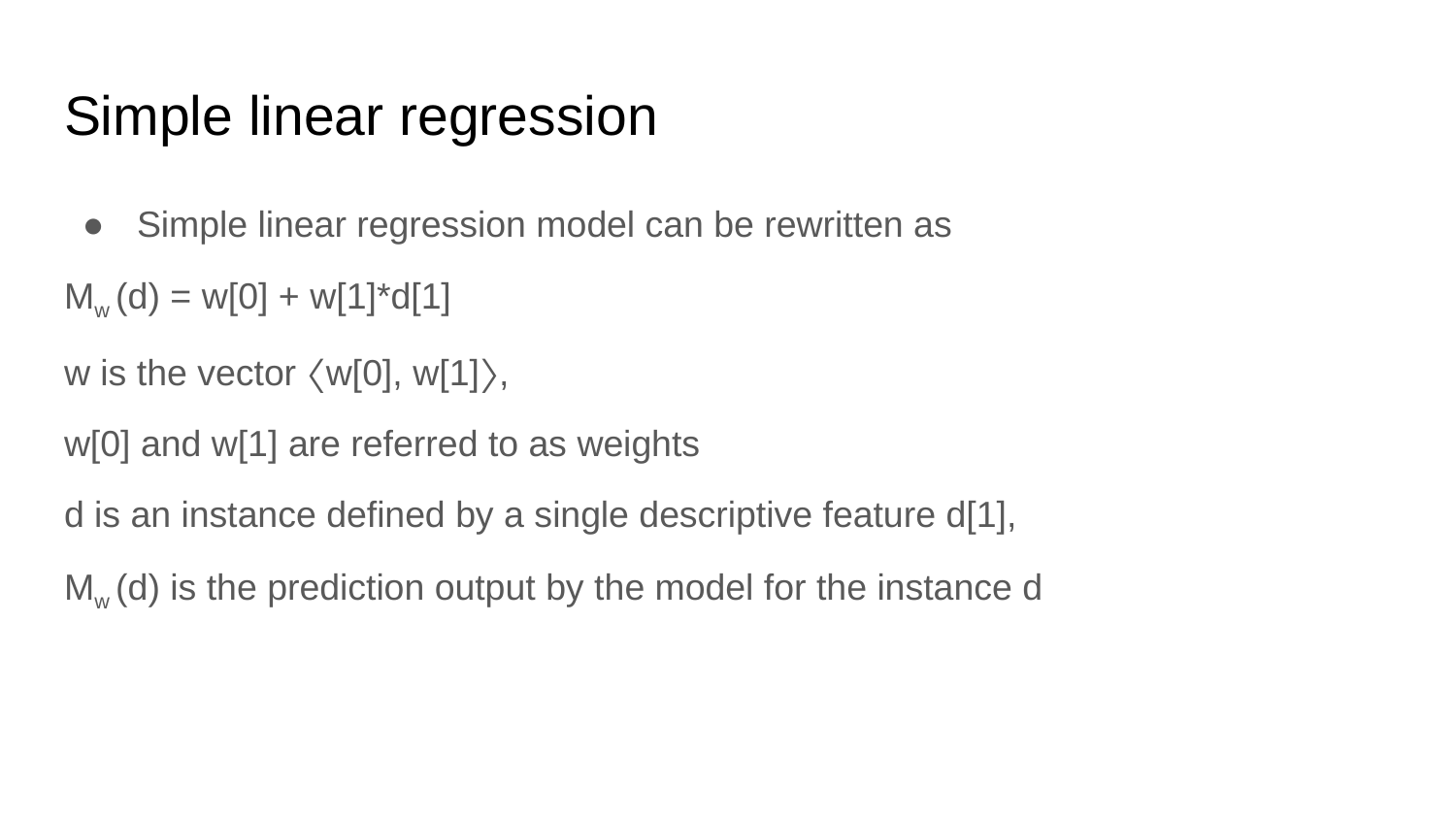

# Simple linear regression
Simple linear regression model can be rewritten as
Mw (d) = w[0] + w[1]*d[1]
w is the vector 〈w[0], w[1]〉,
w[0] and w[1] are referred to as weights
d is an instance defined by a single descriptive feature d[1],
Mw (d) is the prediction output by the model for the instance d